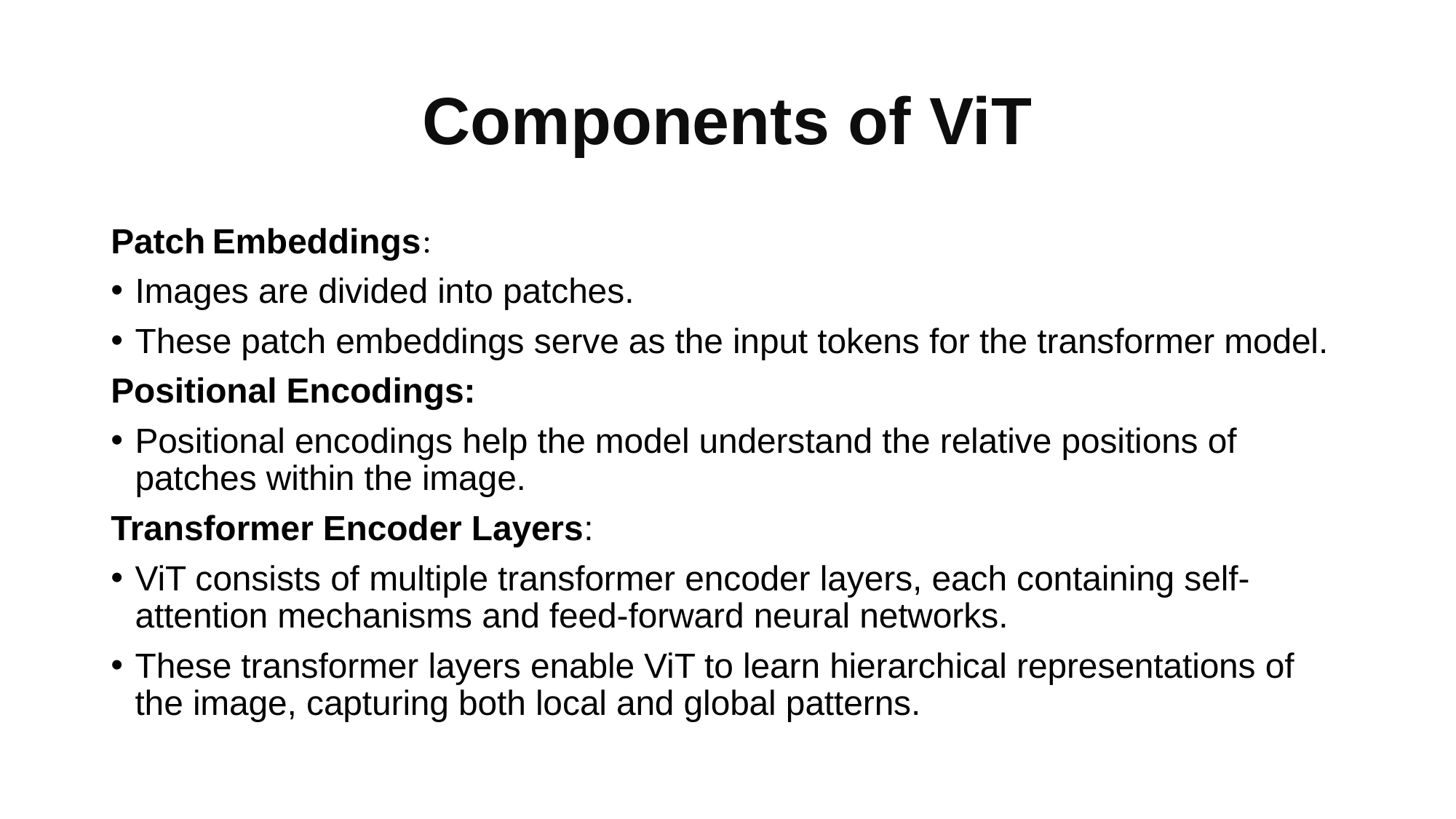

# Components of ViT
Patch Embeddings:
Images are divided into patches.
These patch embeddings serve as the input tokens for the transformer model.
Positional Encodings:
Positional encodings help the model understand the relative positions of patches within the image.
Transformer Encoder Layers:
ViT consists of multiple transformer encoder layers, each containing self-attention mechanisms and feed-forward neural networks.
These transformer layers enable ViT to learn hierarchical representations of the image, capturing both local and global patterns.